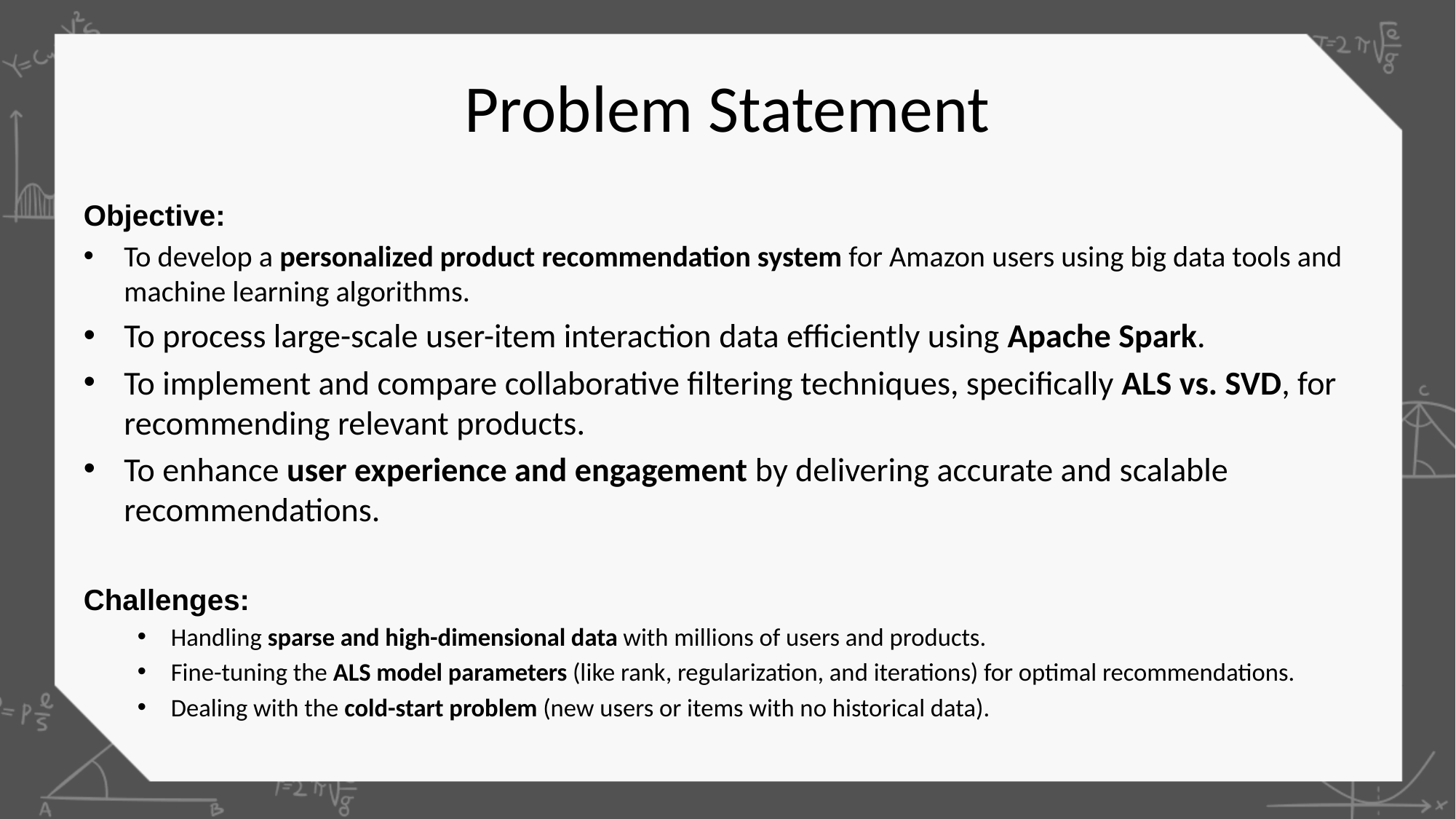

# Problem Statement
Objective:
To develop a personalized product recommendation system for Amazon users using big data tools and machine learning algorithms.
To process large-scale user-item interaction data efficiently using Apache Spark.
To implement and compare collaborative filtering techniques, specifically ALS vs. SVD, for recommending relevant products.
To enhance user experience and engagement by delivering accurate and scalable recommendations.

Challenges:
Handling sparse and high-dimensional data with millions of users and products.
Fine-tuning the ALS model parameters (like rank, regularization, and iterations) for optimal recommendations.
Dealing with the cold-start problem (new users or items with no historical data).